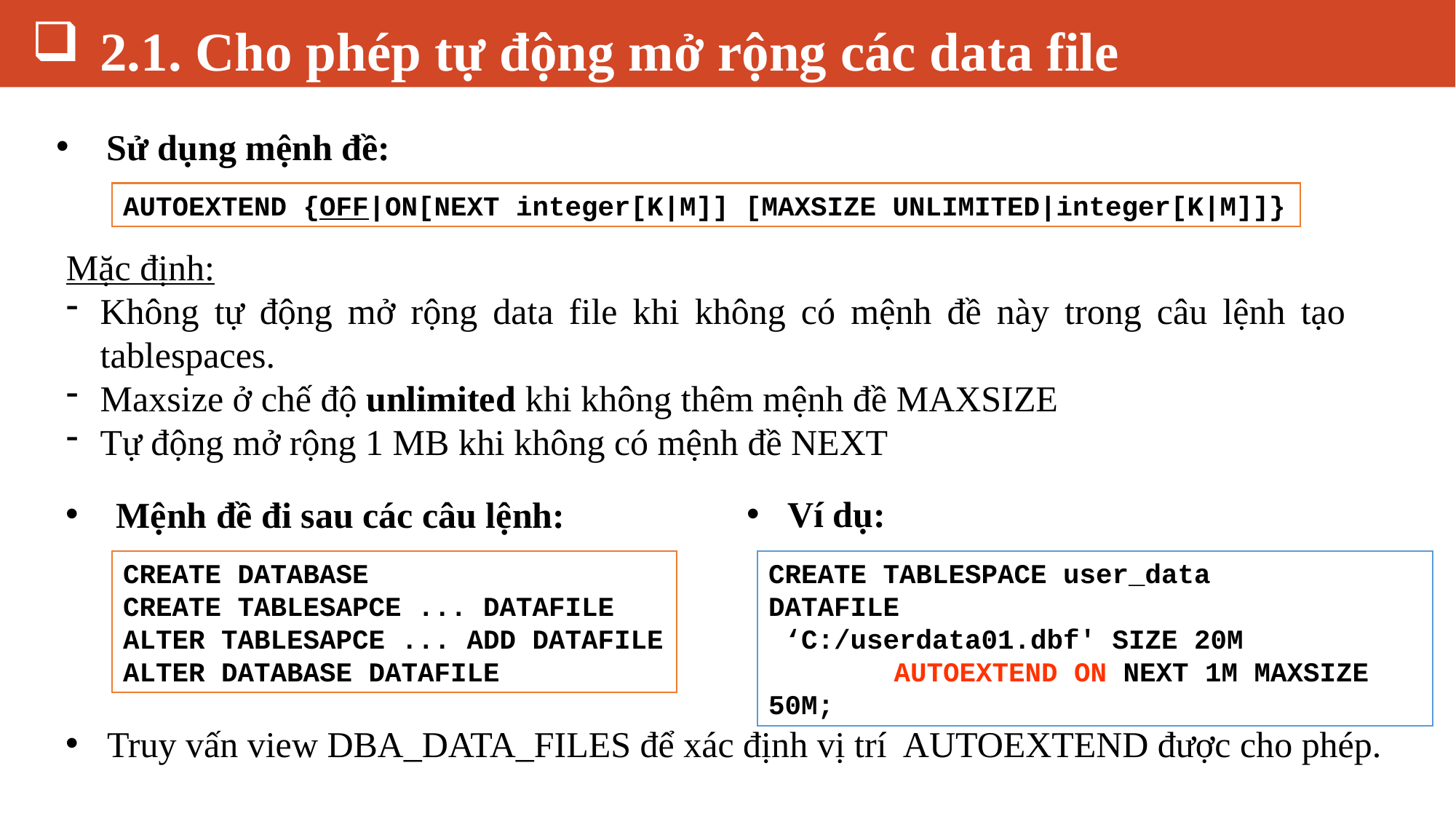

# 2.1. Cho phép tự động mở rộng các data file
 Sử dụng mệnh đề:
AUTOEXTEND {OFF|ON[NEXT integer[K|M]] [MAXSIZE UNLIMITED|integer[K|M]]}
Mặc định:
Không tự động mở rộng data file khi không có mệnh đề này trong câu lệnh tạo tablespaces.
Maxsize ở chế độ unlimited khi không thêm mệnh đề MAXSIZE
Tự động mở rộng 1 MB khi không có mệnh đề NEXT
Ví dụ:
 Mệnh đề đi sau các câu lệnh:

CREATE DATABASE
CREATE TABLESAPCE ... DATAFILE
ALTER TABLESAPCE ... ADD DATAFILE
ALTER DATABASE DATAFILE
CREATE TABLESPACE user_data
DATAFILE
 ‘C:/userdata01.dbf' SIZE 20M
	 AUTOEXTEND ON NEXT 1M MAXSIZE 50M;
Truy vấn view DBA_DATA_FILES để xác định vị trí  AUTOEXTEND được cho phép.